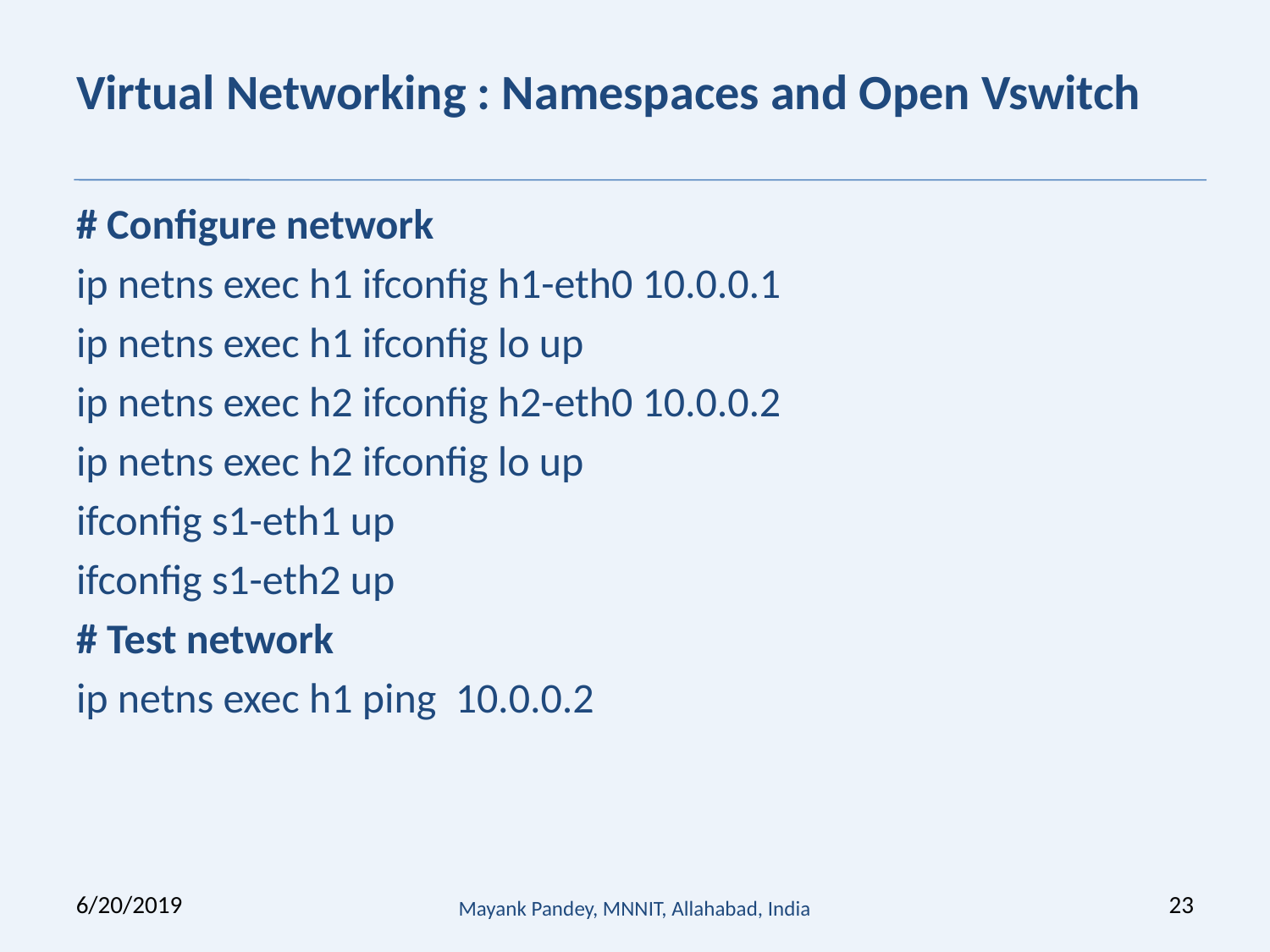

# Virtual Networking : Namespaces and Open Vswitch
# Configure network
ip netns exec h1 ifconfig h1-eth0 10.0.0.1
ip netns exec h1 ifconfig lo up
ip netns exec h2 ifconfig h2-eth0 10.0.0.2
ip netns exec h2 ifconfig lo up
ifconfig s1-eth1 up
ifconfig s1-eth2 up
# Test network
ip netns exec h1 ping  10.0.0.2
6/20/2019
Mayank Pandey, MNNIT, Allahabad, India
23